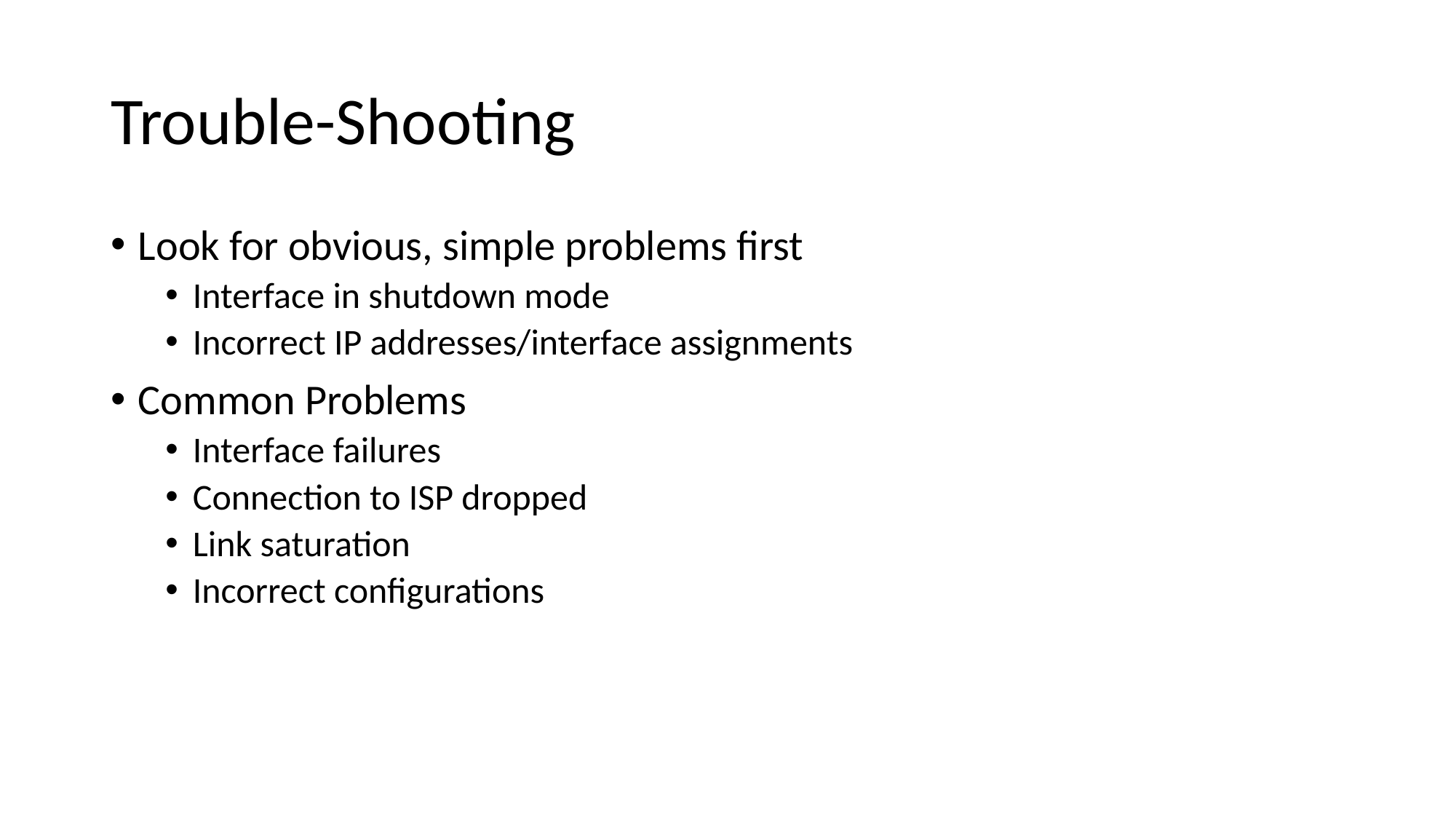

# Trouble-Shooting
Look for obvious, simple problems first
Interface in shutdown mode
Incorrect IP addresses/interface assignments
Common Problems
Interface failures
Connection to ISP dropped
Link saturation
Incorrect configurations